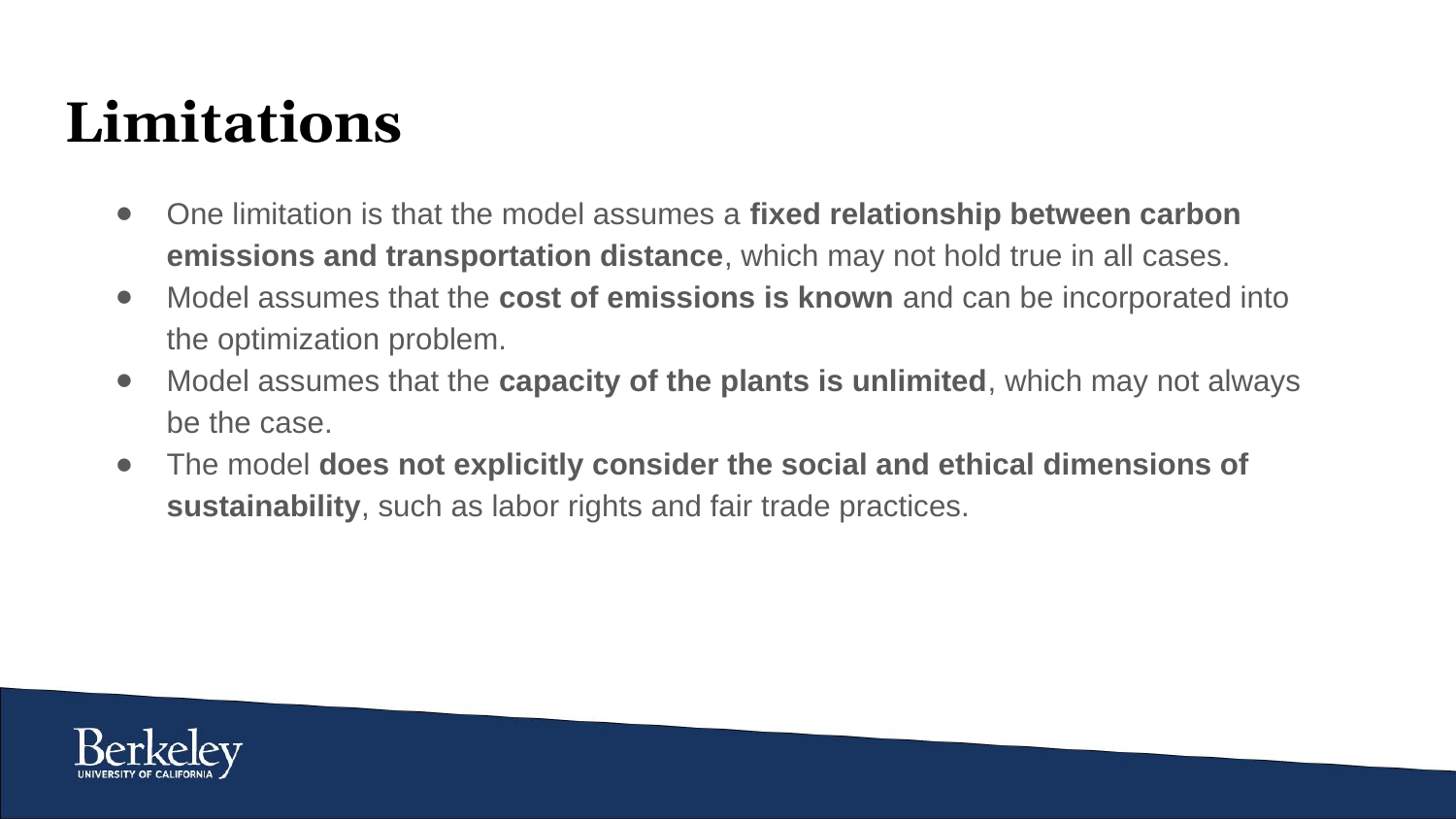

# Limitations
One limitation is that the model assumes a fixed relationship between carbon emissions and transportation distance, which may not hold true in all cases.
Model assumes that the cost of emissions is known and can be incorporated into the optimization problem.
Model assumes that the capacity of the plants is unlimited, which may not always be the case.
The model does not explicitly consider the social and ethical dimensions of sustainability, such as labor rights and fair trade practices.